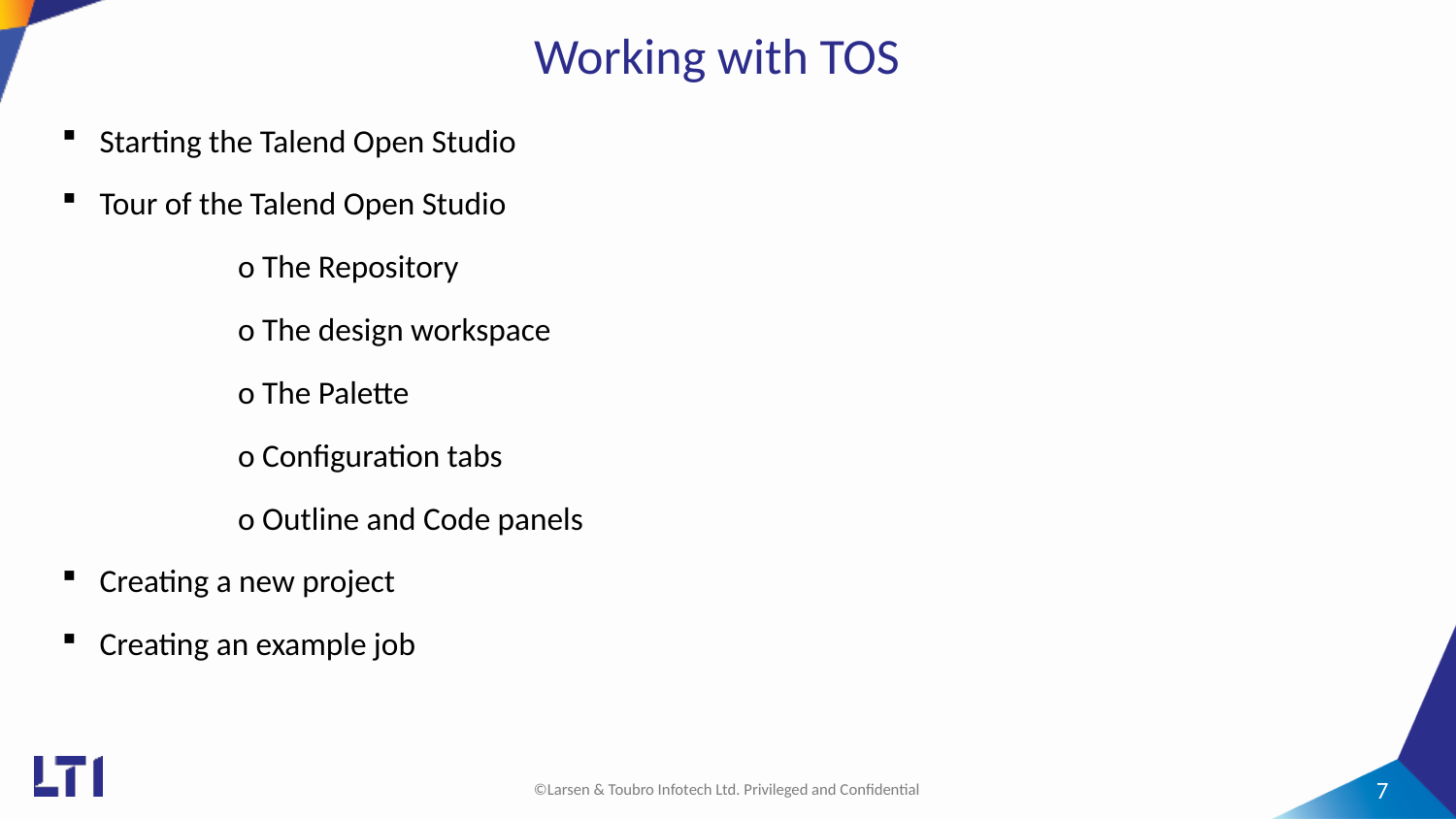

# Working with TOS
  Starting the Talend Open Studio
  Tour of the Talend Open Studio
   		 o The Repository
   		 o The design workspace
    	 o The Palette
    	 o Configuration tabs
  		 o Outline and Code panels
  Creating a new project
  Creating an example job